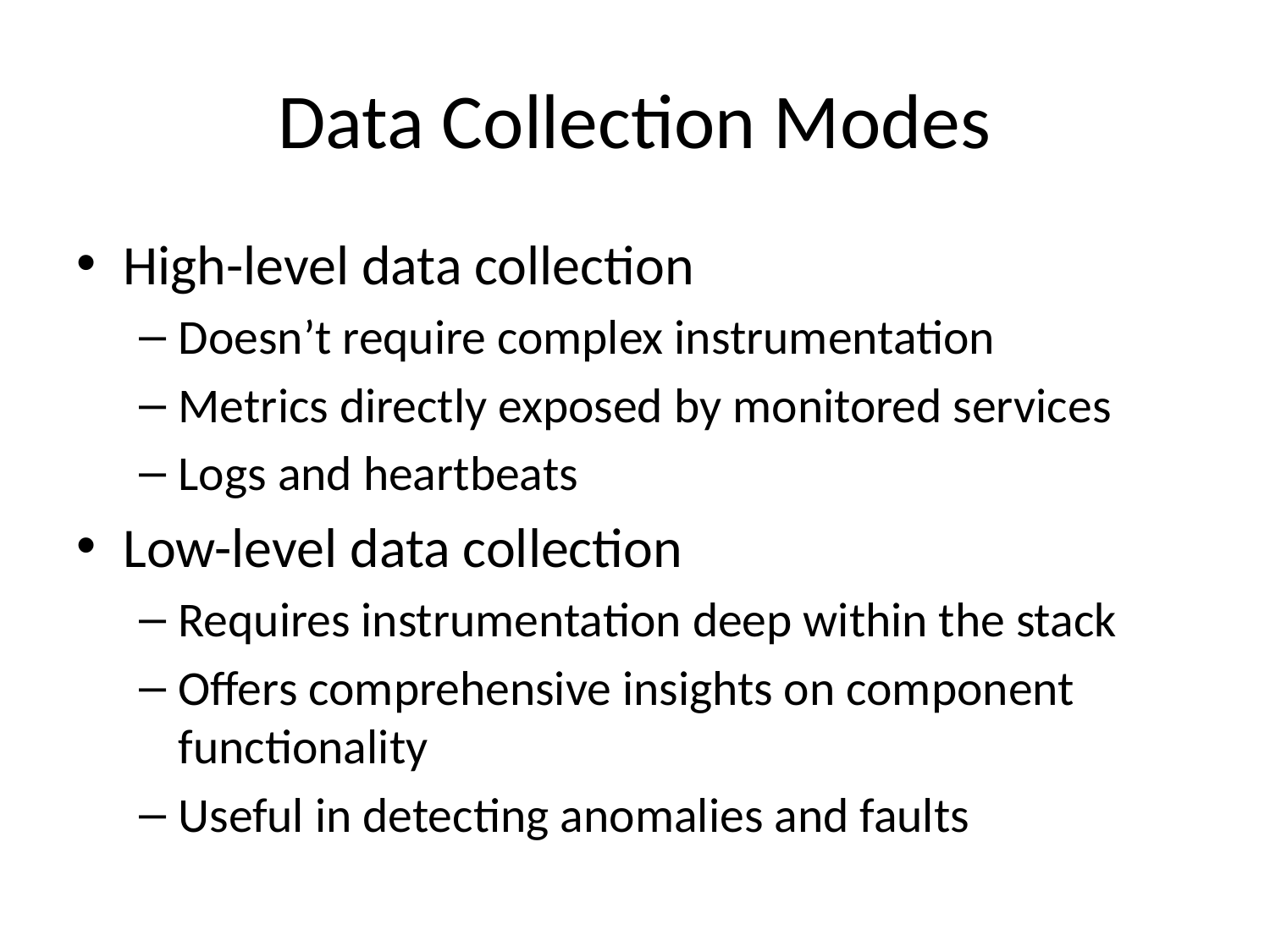

# Data Collection Modes
High-level data collection
Doesn’t require complex instrumentation
Metrics directly exposed by monitored services
Logs and heartbeats
Low-level data collection
Requires instrumentation deep within the stack
Offers comprehensive insights on component functionality
Useful in detecting anomalies and faults